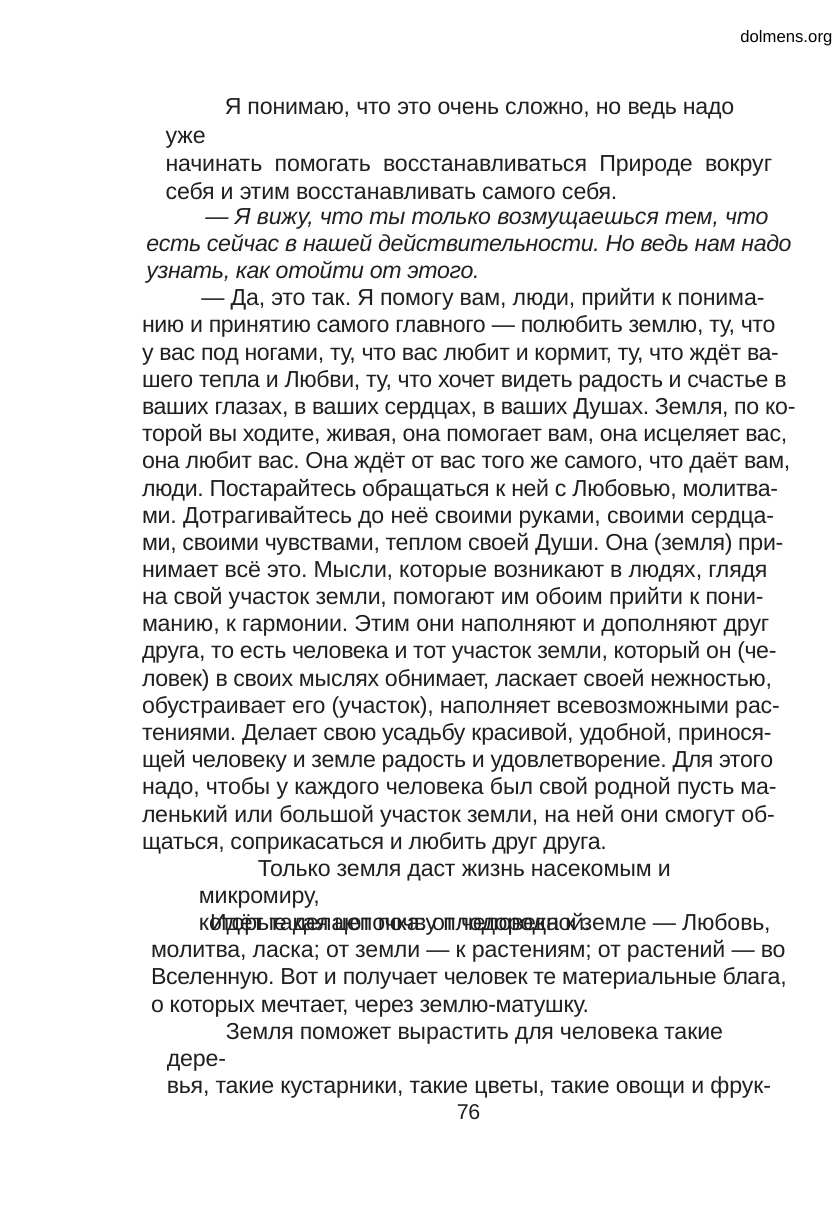

dolmens.org

Я понимаю, что это очень сложно, но ведь надо уже
начинать  помогать  восстанавливаться  Природе  вокруг
себя и этим восстанавливать самого себя.

— Я вижу, что ты только возмущаешься тем, что
есть сейчас в нашей действительности. Но ведь нам надо
узнать, как отойти от этого.

— Да, это так. Я помогу вам, люди, прийти к понима-
нию и принятию самого главного — полюбить землю, ту, что
у вас под ногами, ту, что вас любит и кормит, ту, что ждёт ва-
шего тепла и Любви, ту, что хочет видеть радость и счастье в
ваших глазах, в ваших сердцах, в ваших Душах. Земля, по ко-
торой вы ходите, живая, она помогает вам, она исцеляет вас,
она любит вас. Она ждёт от вас того же самого, что даёт вам,
люди. Постарайтесь обращаться к ней с Любовью, молитва-
ми. Дотрагивайтесь до неё своими руками, своими сердца-
ми, своими чувствами, теплом своей Души. Она (земля) при-
нимает всё это. Мысли, которые возникают в людях, глядя
на свой участок земли, помогают им обоим прийти к пони-
манию, к гармонии. Этим они наполняют и дополняют друг
друга, то есть человека и тот участок земли, который он (че-
ловек) в своих мыслях обнимает, ласкает своей нежностью,
обустраивает его (участок), наполняет всевозможными рас-
тениями. Делает свою усадьбу красивой, удобной, принося-
щей человеку и земле радость и удовлетворение. Для этого
надо, чтобы у каждого человека был свой родной пусть ма-
ленький или большой участок земли, на ней они смогут об-
щаться, соприкасаться и любить друг друга.

Только земля даст жизнь насекомым и микромиру,
которые делают почву плодородной.

Идёт такая цепочка: от человека к земле — Любовь,
молитва, ласка; от земли — к растениям; от растений — во
Вселенную. Вот и получает человек те материальные блага,
о которых мечтает, через землю-матушку.

Земля поможет вырастить для человека такие дере-
вья, такие кустарники, такие цветы, такие овощи и фрук-

76